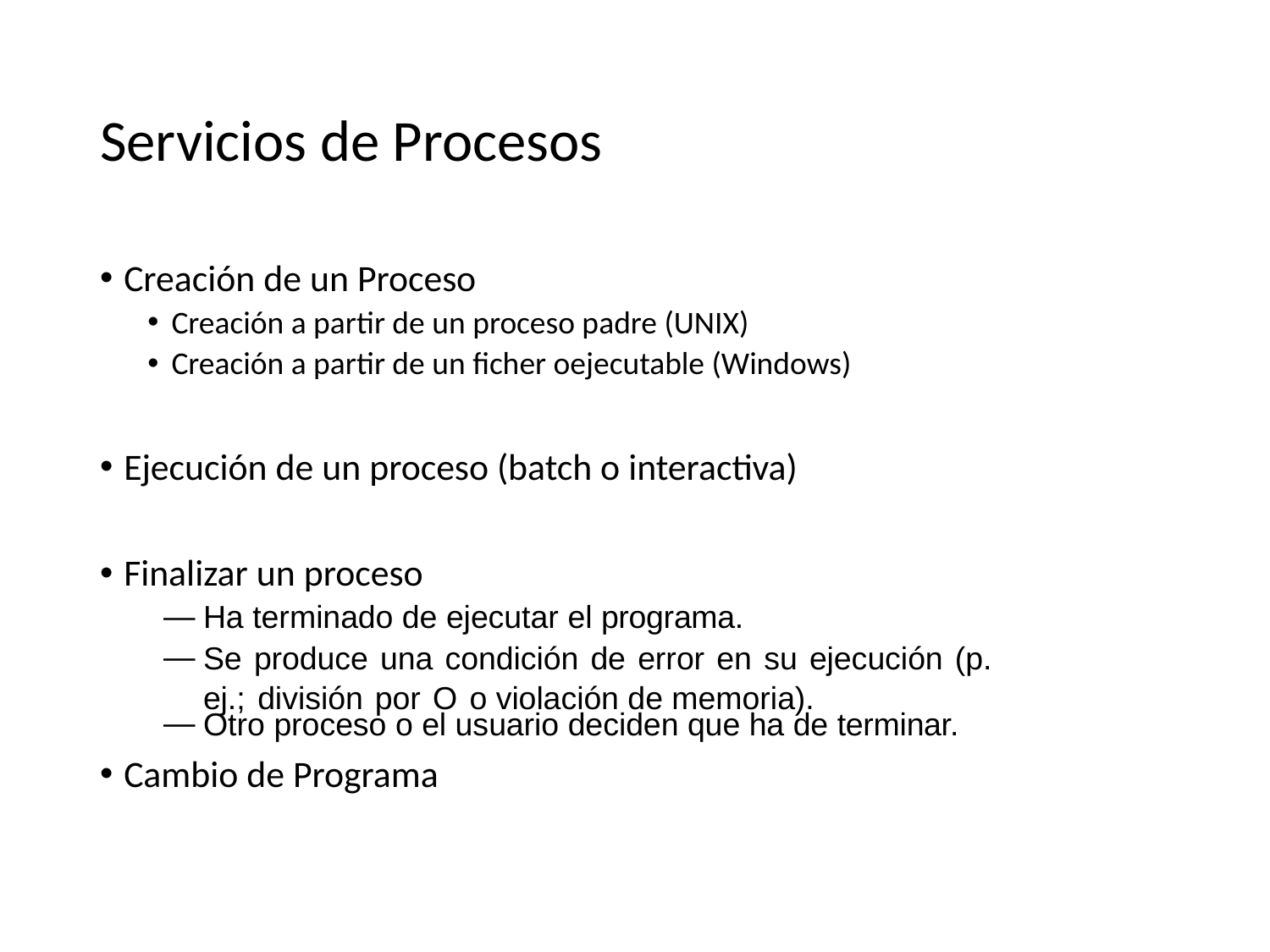

# Servicios de Procesos
Creación de un Proceso
Creación a partir de un proceso padre (UNIX)
Creación a partir de un ficher oejecutable (Windows)

Ejecución de un proceso (batch o interactiva)

Finalizar un proceso
Ha terminado de ejecutar el programa.
Se produce una condición de error en su ejecución (p. ej.; división por O o violación de memoria).
Otro proceso o el usuario deciden que ha de terminar.
Cambio de Programa